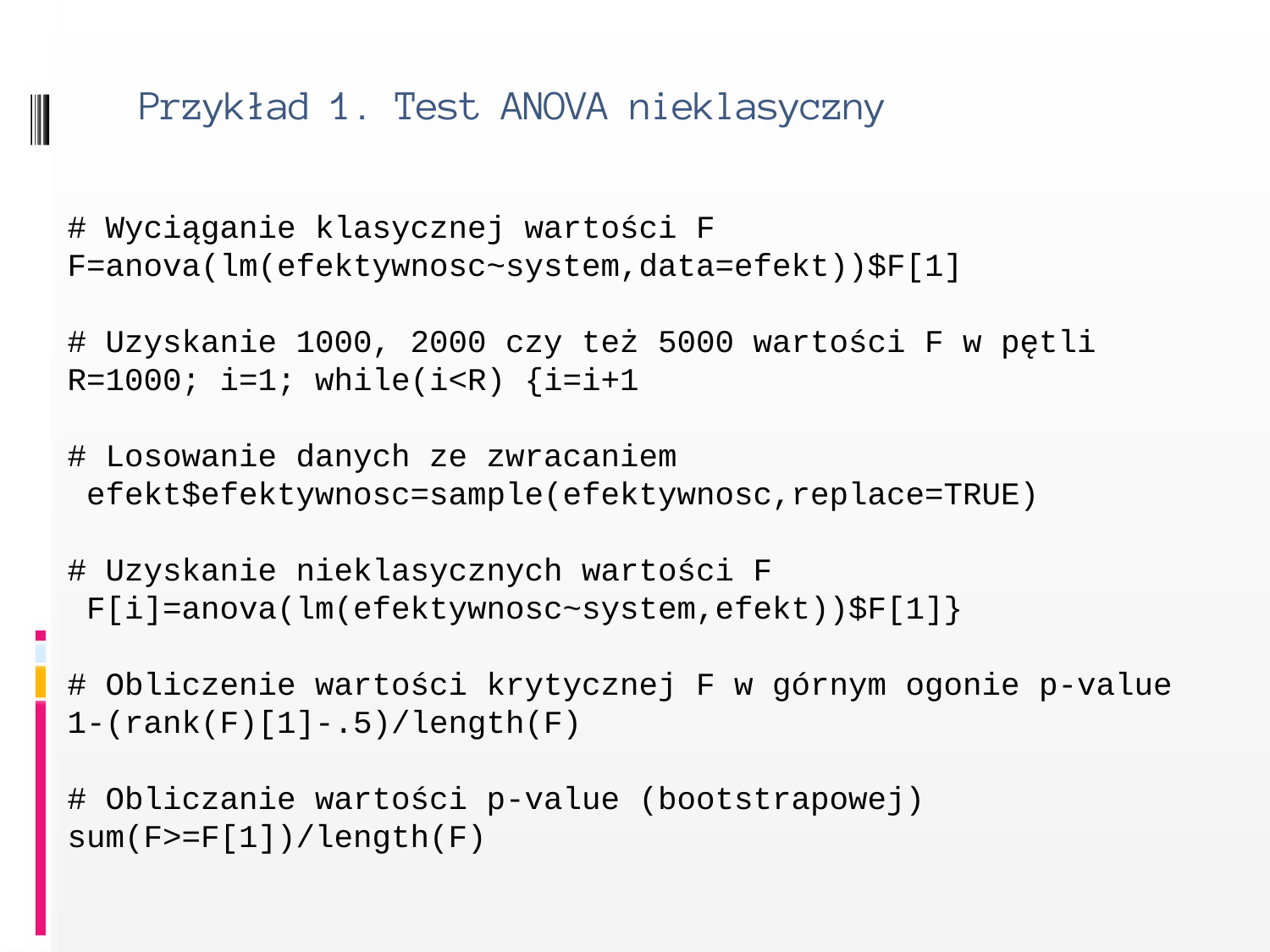

# Przykład 1. Test ANOVA nieklasyczny
# Wyciąganie klasycznej wartości F
F=anova(lm(efektywnosc~system,data=efekt))$F[1]

# Uzyskanie 1000, 2000 czy też 5000 wartości F w pętli
R=1000; i=1; while(i<R) {i=i+1

# Losowanie danych ze zwracaniem
 efekt$efektywnosc=sample(efektywnosc,replace=TRUE)

# Uzyskanie nieklasycznych wartości F
 F[i]=anova(lm(efektywnosc~system,efekt))$F[1]}

# Obliczenie wartości krytycznej F w górnym ogonie p-value
1-(rank(F)[1]-.5)/length(F)

# Obliczanie wartości p-value (bootstrapowej)
sum(F>=F[1])/length(F)